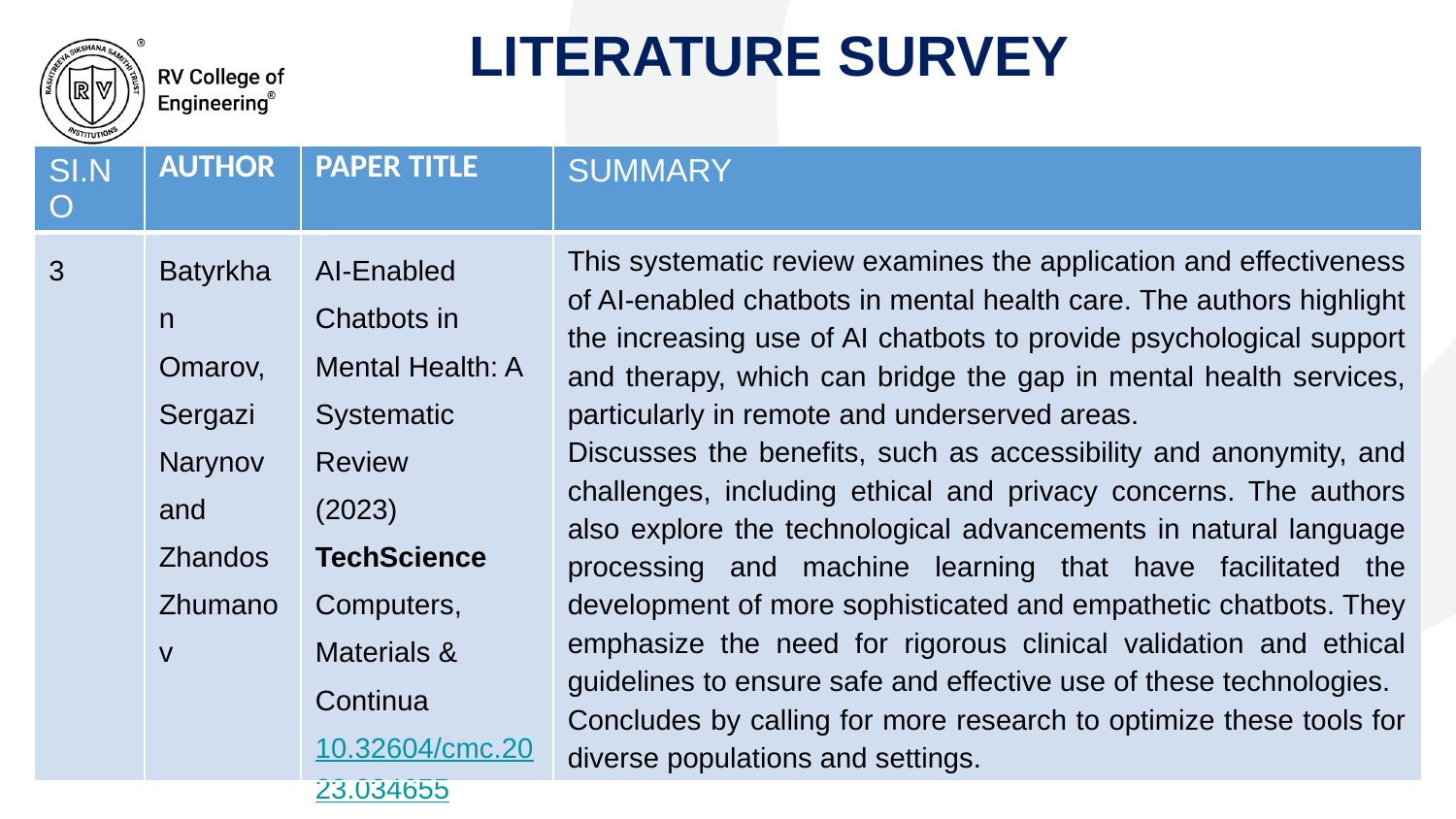

LITERATURE SURVEY

| SI.NO | AUTHOR | PAPER TITLE | SUMMARY |
| --- | --- | --- | --- |
| 3 | Batyrkhan Omarov, Sergazi Narynov and Zhandos Zhumanov | AI-Enabled Chatbots in Mental Health: A Systematic Review (2023) TechScience Computers, Materials & Continua 10.32604/cmc.2023.034655 | This systematic review examines the application and effectiveness of AI-enabled chatbots in mental health care. The authors highlight the increasing use of AI chatbots to provide psychological support and therapy, which can bridge the gap in mental health services, particularly in remote and underserved areas. Discusses the benefits, such as accessibility and anonymity, and challenges, including ethical and privacy concerns. The authors also explore the technological advancements in natural language processing and machine learning that have facilitated the development of more sophisticated and empathetic chatbots. They emphasize the need for rigorous clinical validation and ethical guidelines to ensure safe and effective use of these technologies. Concludes by calling for more research to optimize these tools for diverse populations and settings. |